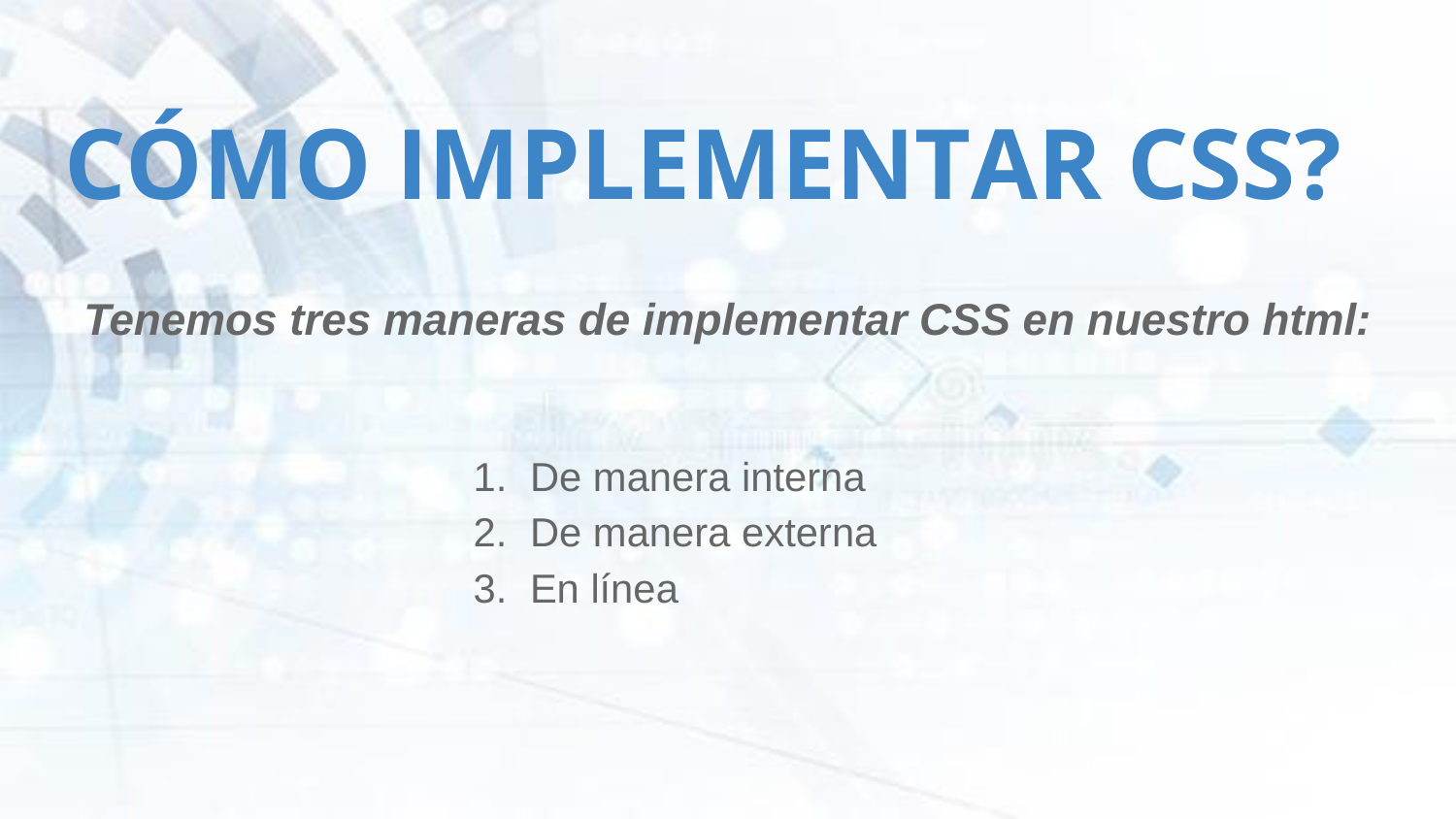

# CÓMO IMPLEMENTAR CSS?
Tenemos tres maneras de implementar CSS en nuestro html:
De manera interna
De manera externa
En línea